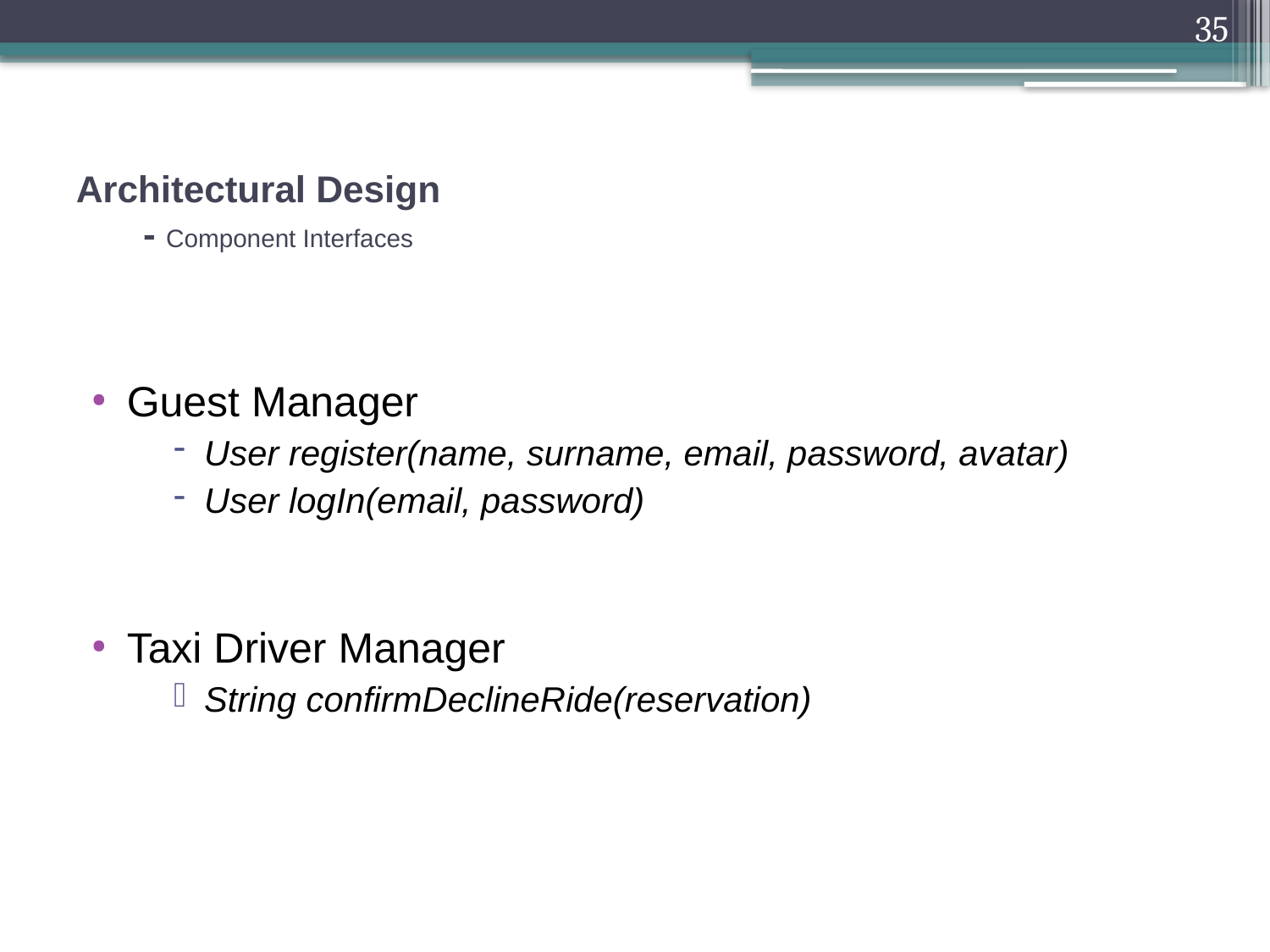

35
# Architectural Design - Component Interfaces

Guest Manager
User register(name, surname, email, password, avatar)
User logIn(email, password)

Taxi Driver Manager
String confirmDeclineRide(reservation)